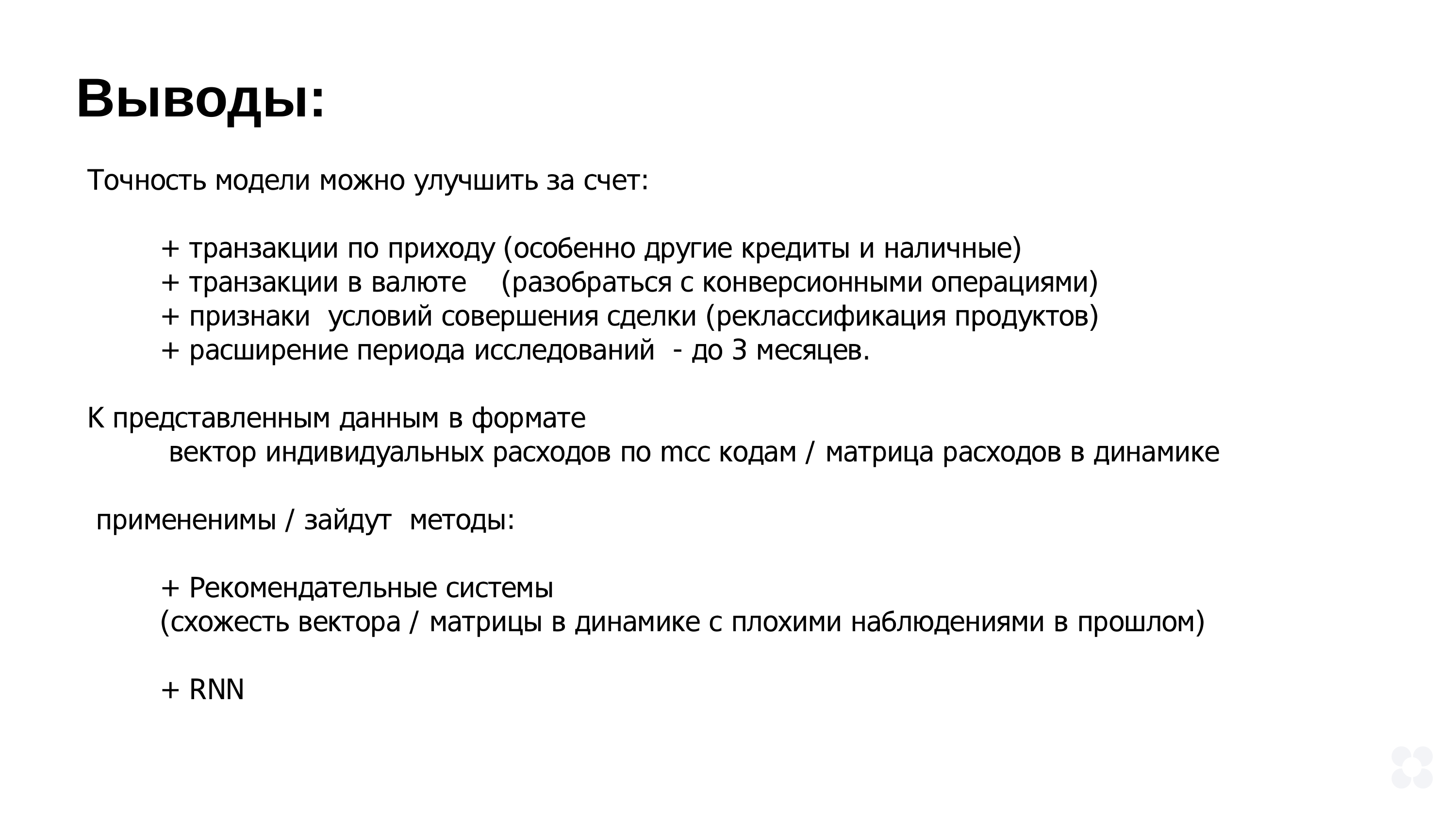

Выводы:
Точность модели можно улучшить за счет:

	+ транзакции по приходу (особенно другие кредиты и наличные)
	+ транзакции в валюте    (разобраться с конверсионными операциями)
	+ признаки  условий совершения сделки (реклассификация продуктов)
	+ расширение периода исследований  - до 3 месяцев.

К представленным данным в формате
	 вектор индивидуальных расходов по mcc кодам / матрица расходов в динамике

 примененимы / зайдут  методы:

	+ Рекомендательные системы
	(схожесть вектора / матрицы в динамике с плохими наблюдениями в прошлом)

	+ RNN